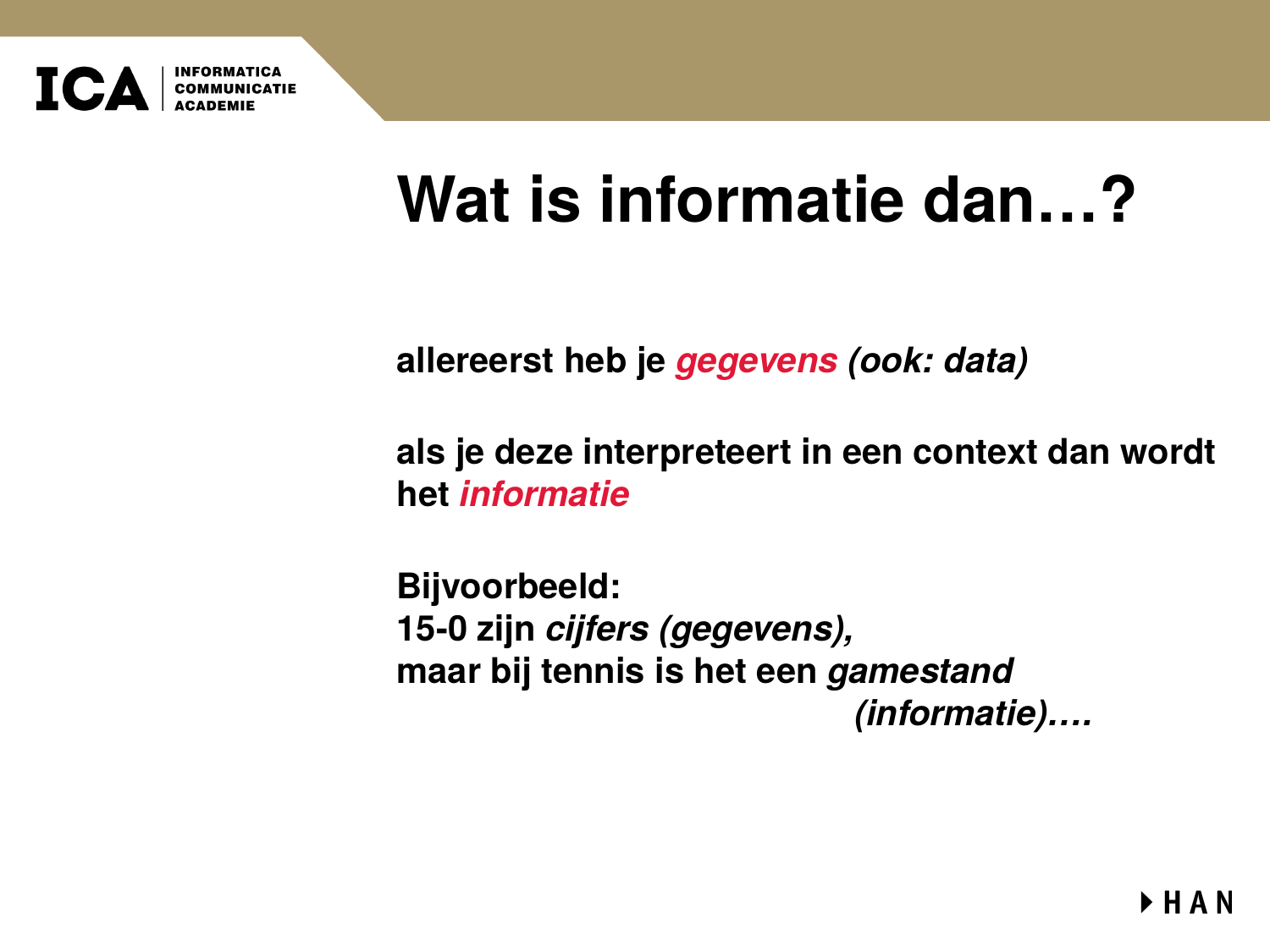

# Wat is informatie dan…?

allereerst heb je gegevens (ook: data)
als je deze interpreteert in een context dan wordt het informatie
Bijvoorbeeld:
15-0 zijn cijfers (gegevens),
maar bij tennis is het een gamestand
                                               (informatie)….